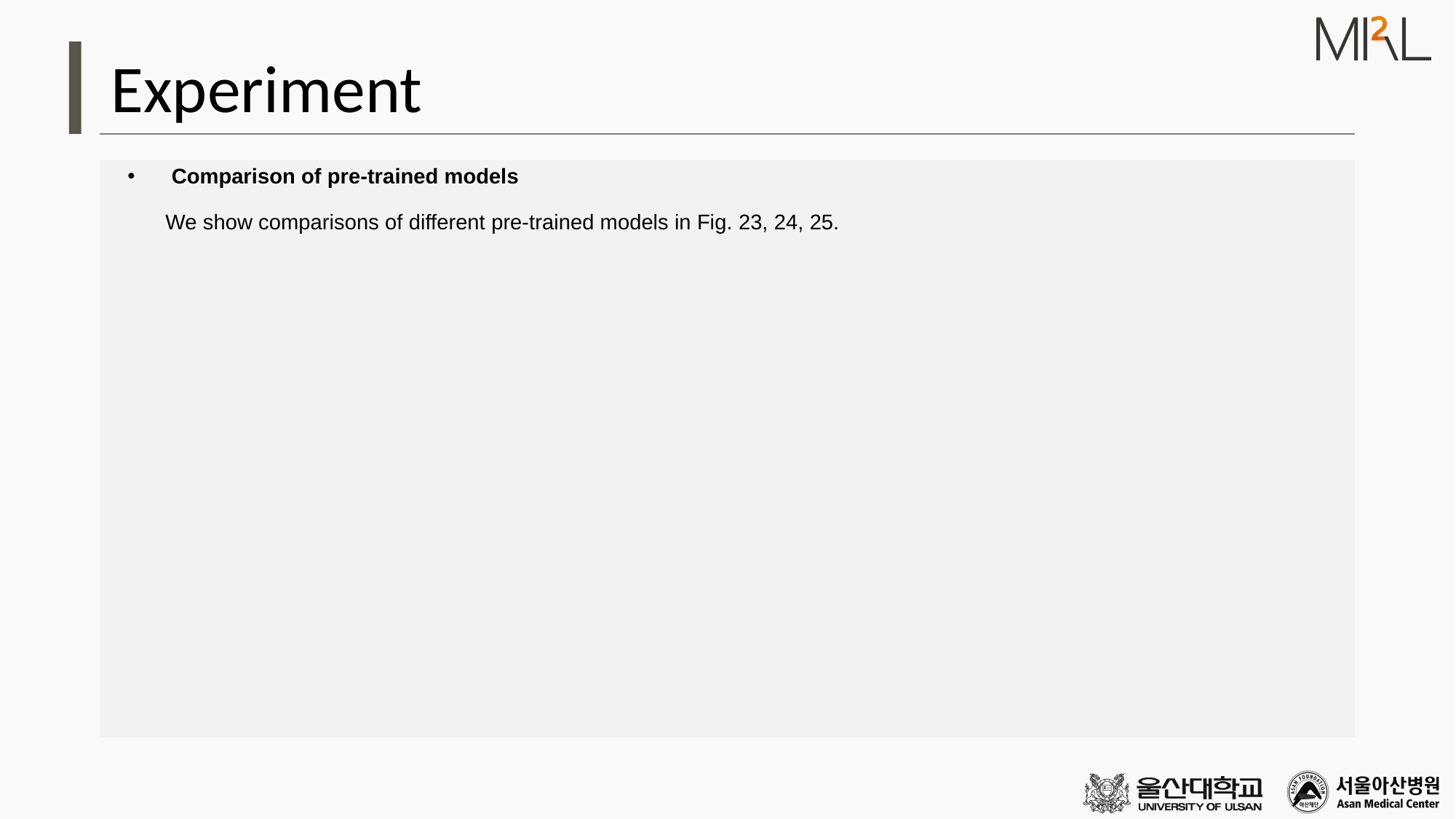

# Experiment
 Comparison of pre-trained models

We show comparisons of different pre-trained models in Fig. 23, 24, 25.